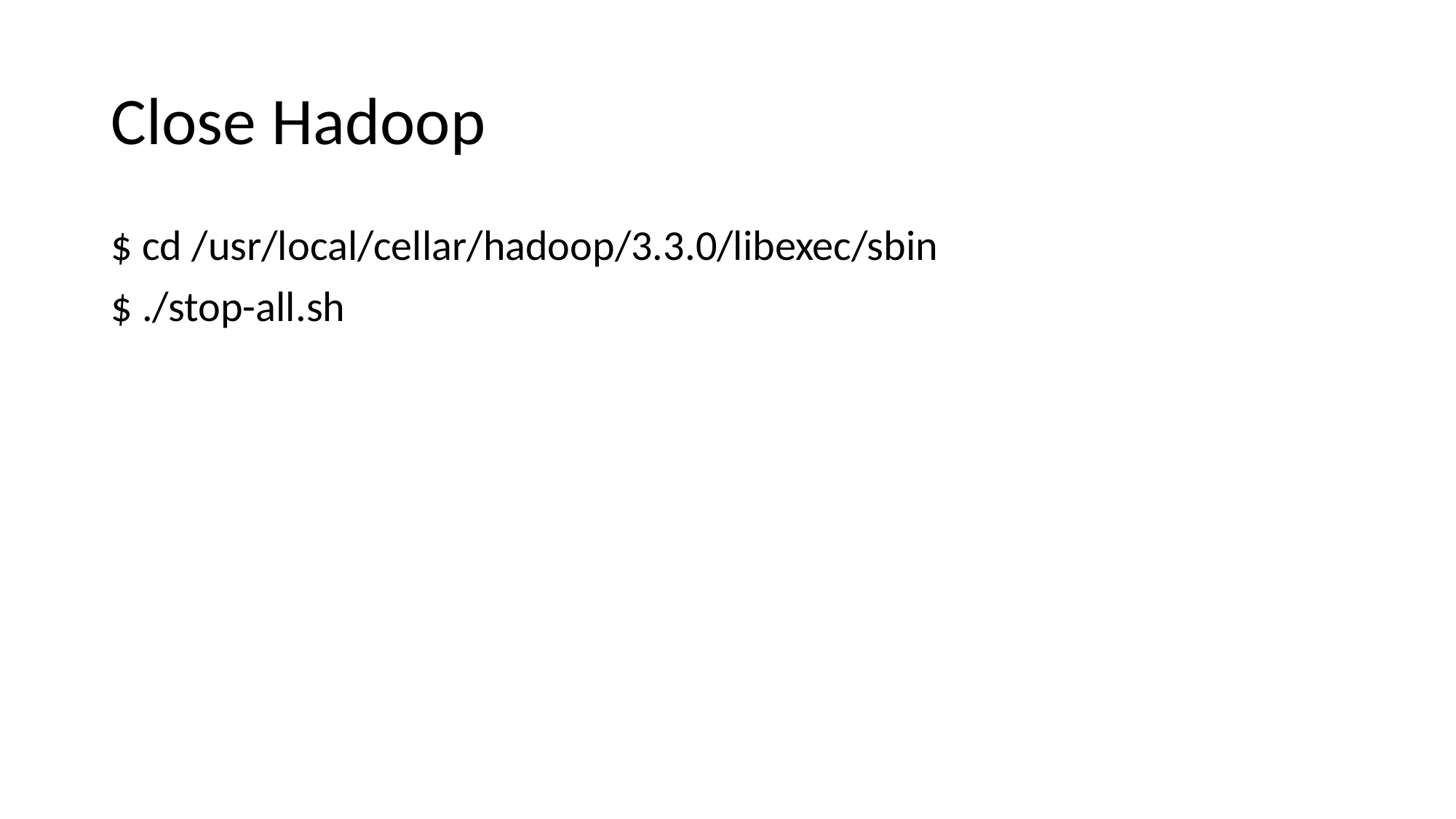

# Close Hadoop
$ cd /usr/local/cellar/hadoop/3.3.0/libexec/sbin
$ ./stop-all.sh